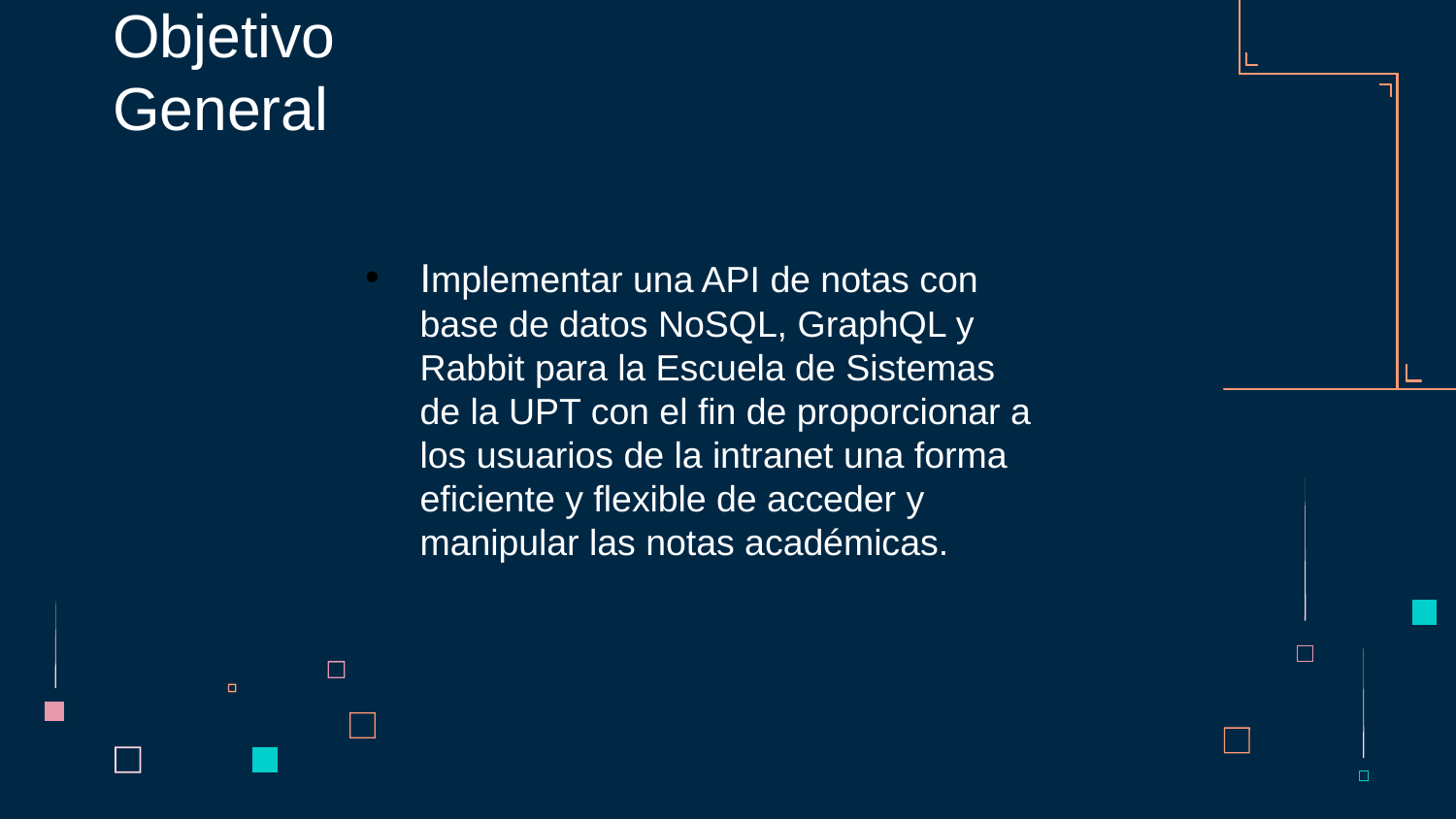

# Objetivo General
Implementar una API de notas con base de datos NoSQL, GraphQL y Rabbit para la Escuela de Sistemas de la UPT con el fin de proporcionar a los usuarios de la intranet una forma eficiente y flexible de acceder y manipular las notas académicas.